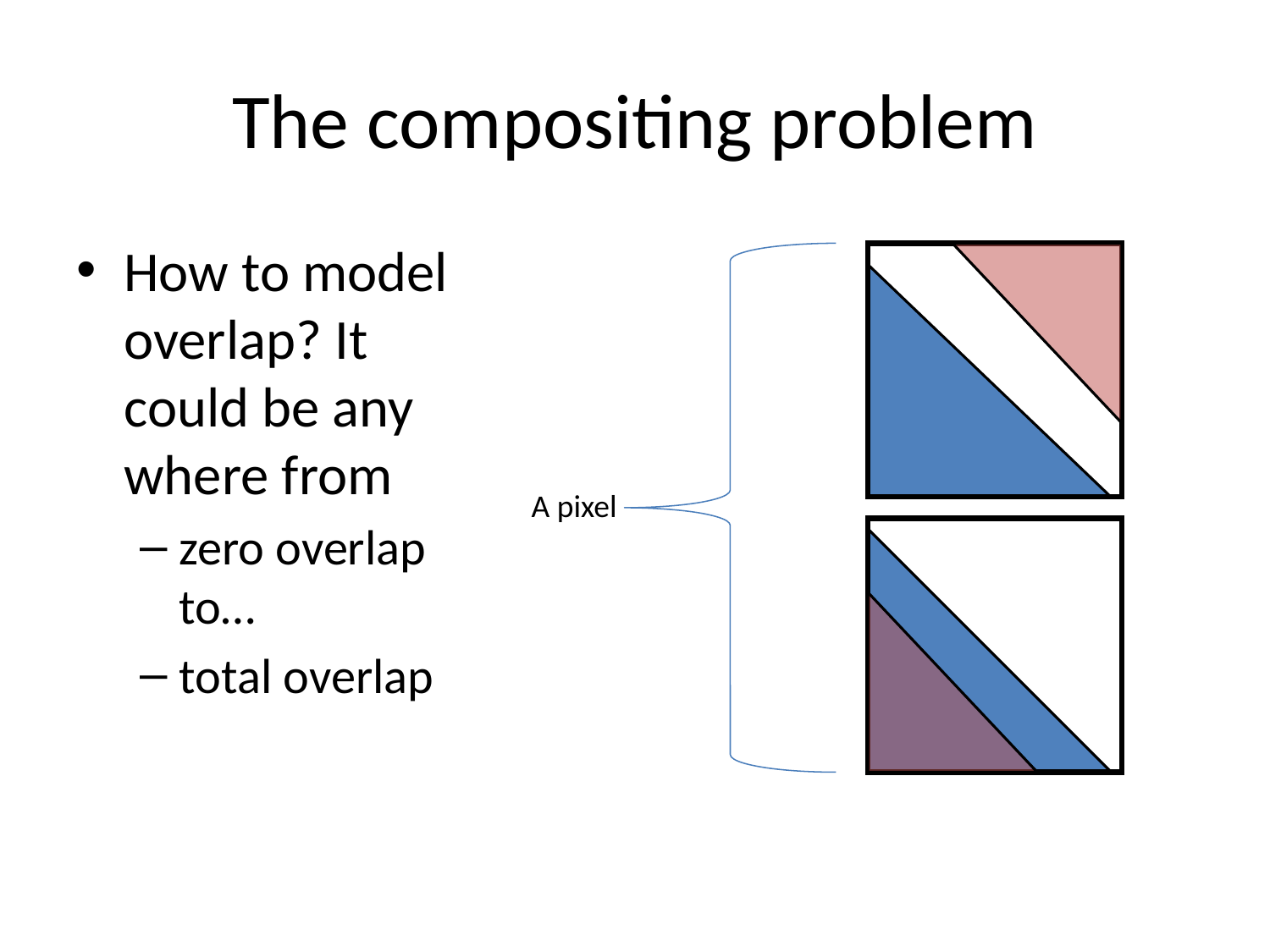

# The compositing problem
How to model overlap? It could be any where from
zero overlap to…
total overlap

A pixel